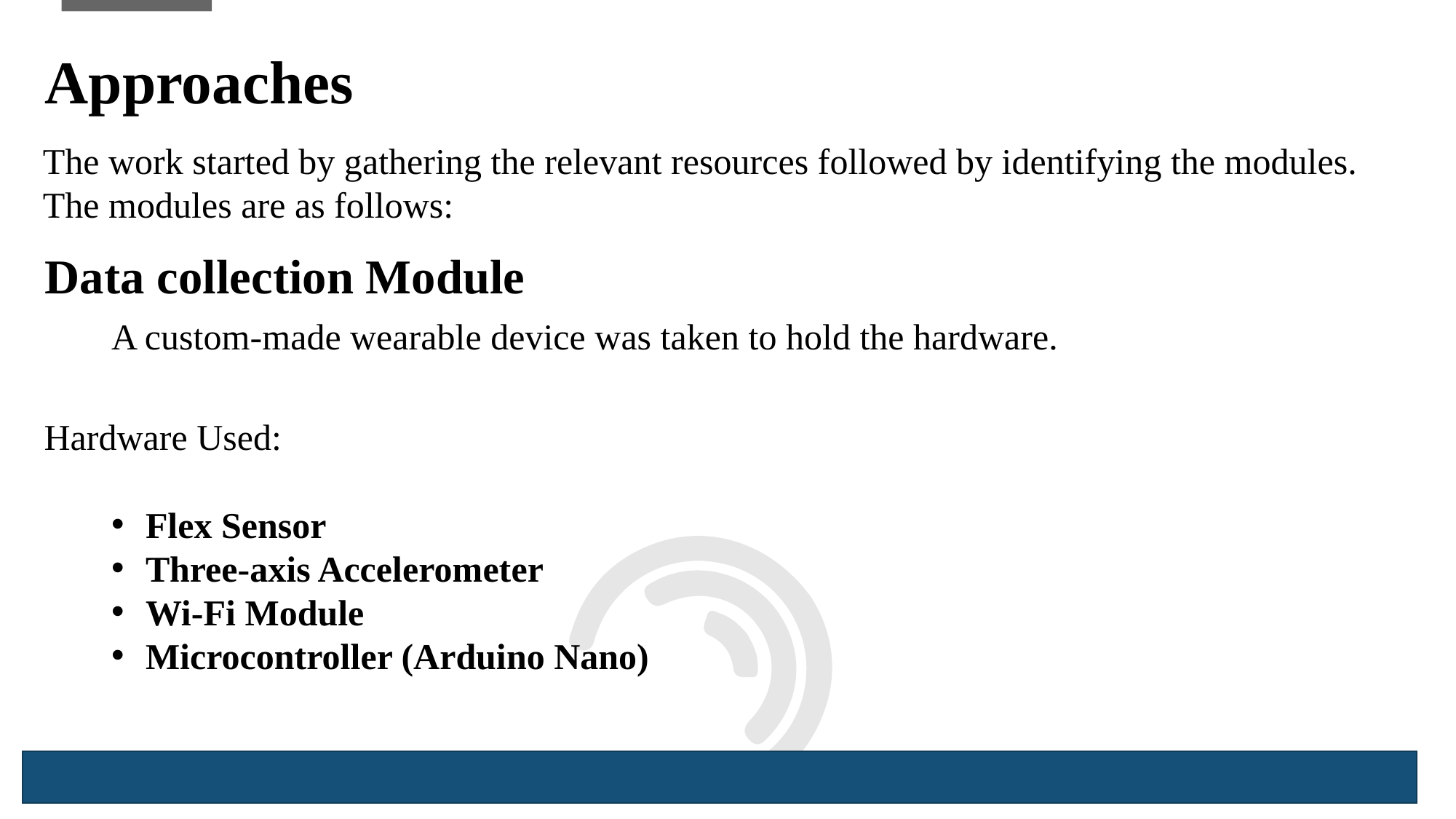

Approaches
The work started by gathering the relevant resources followed by identifying the modules.
The modules are as follows:

Data collection Module
A custom-made wearable device was taken to hold the hardware.
Hardware Used:

Flex Sensor
Three-axis Accelerometer
Wi-Fi Module
Microcontroller (Arduino Nano)